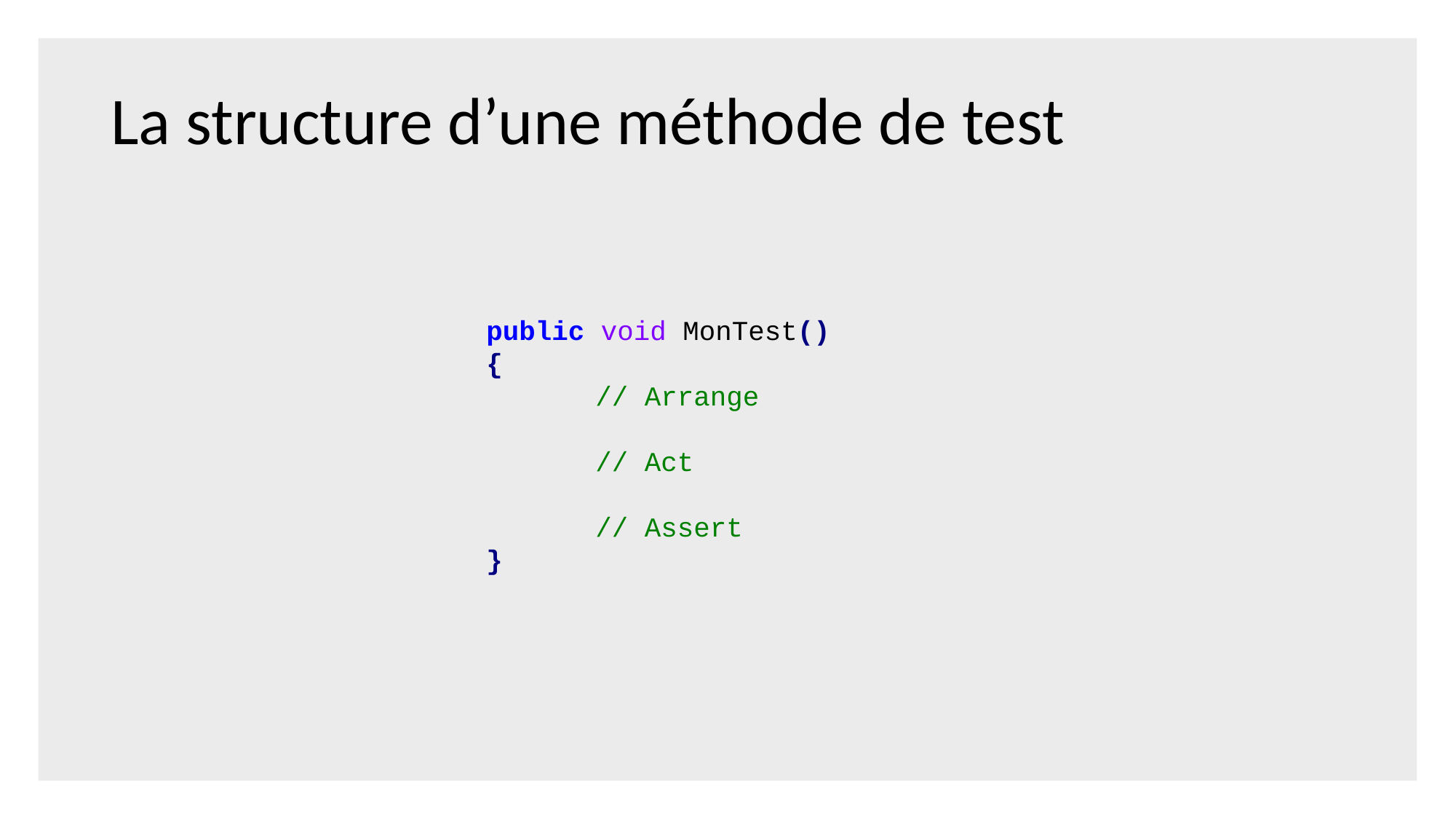

# La structure d’une méthode de test
public void MonTest()
{
	// Arrange

	// Act

	// Assert
}